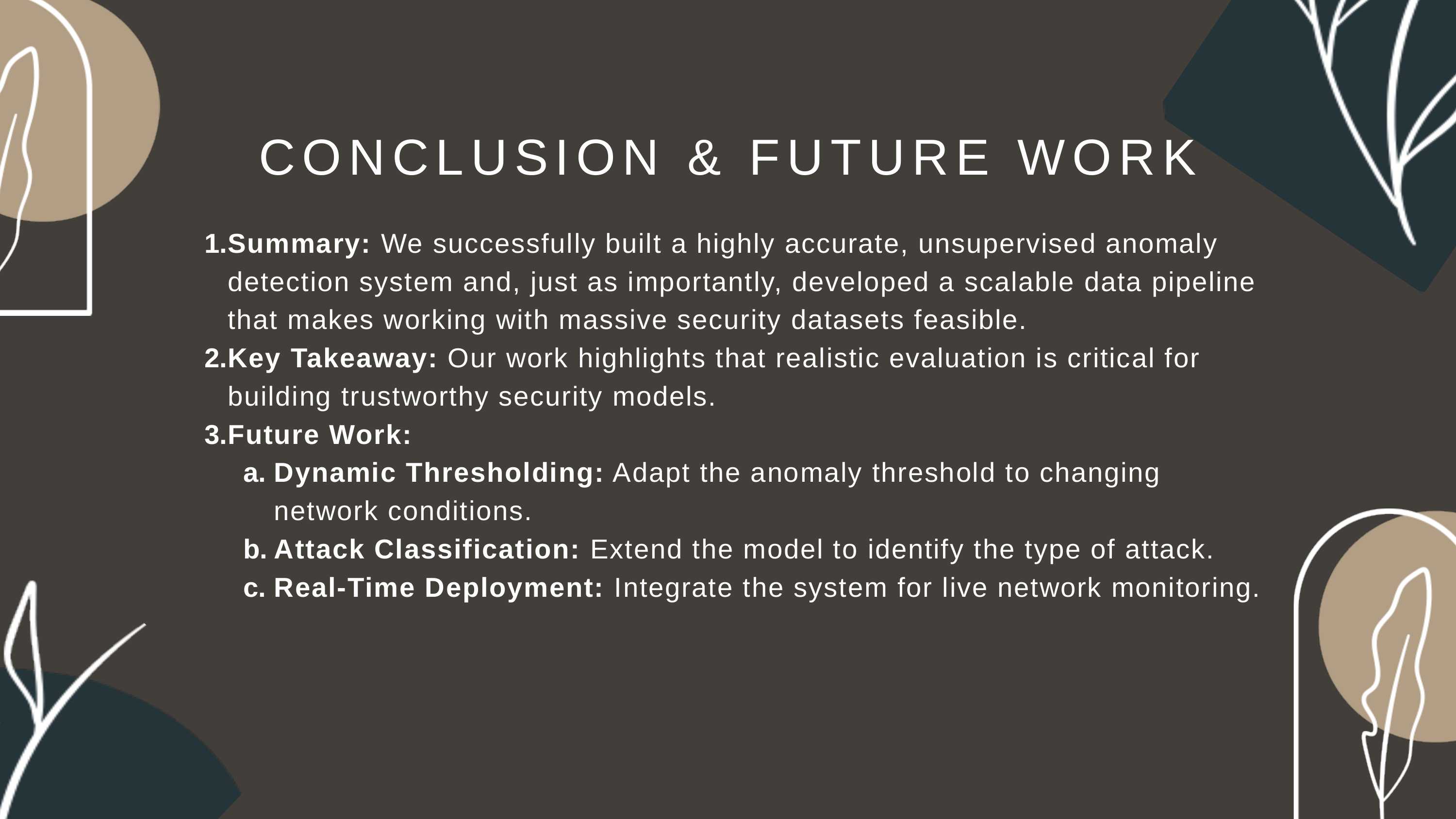

CONCLUSION & FUTURE WORK
Summary: We successfully built a highly accurate, unsupervised anomaly detection system and, just as importantly, developed a scalable data pipeline that makes working with massive security datasets feasible.
Key Takeaway: Our work highlights that realistic evaluation is critical for building trustworthy security models.
Future Work:
Dynamic Thresholding: Adapt the anomaly threshold to changing network conditions.
Attack Classification: Extend the model to identify the type of attack.
Real-Time Deployment: Integrate the system for live network monitoring.